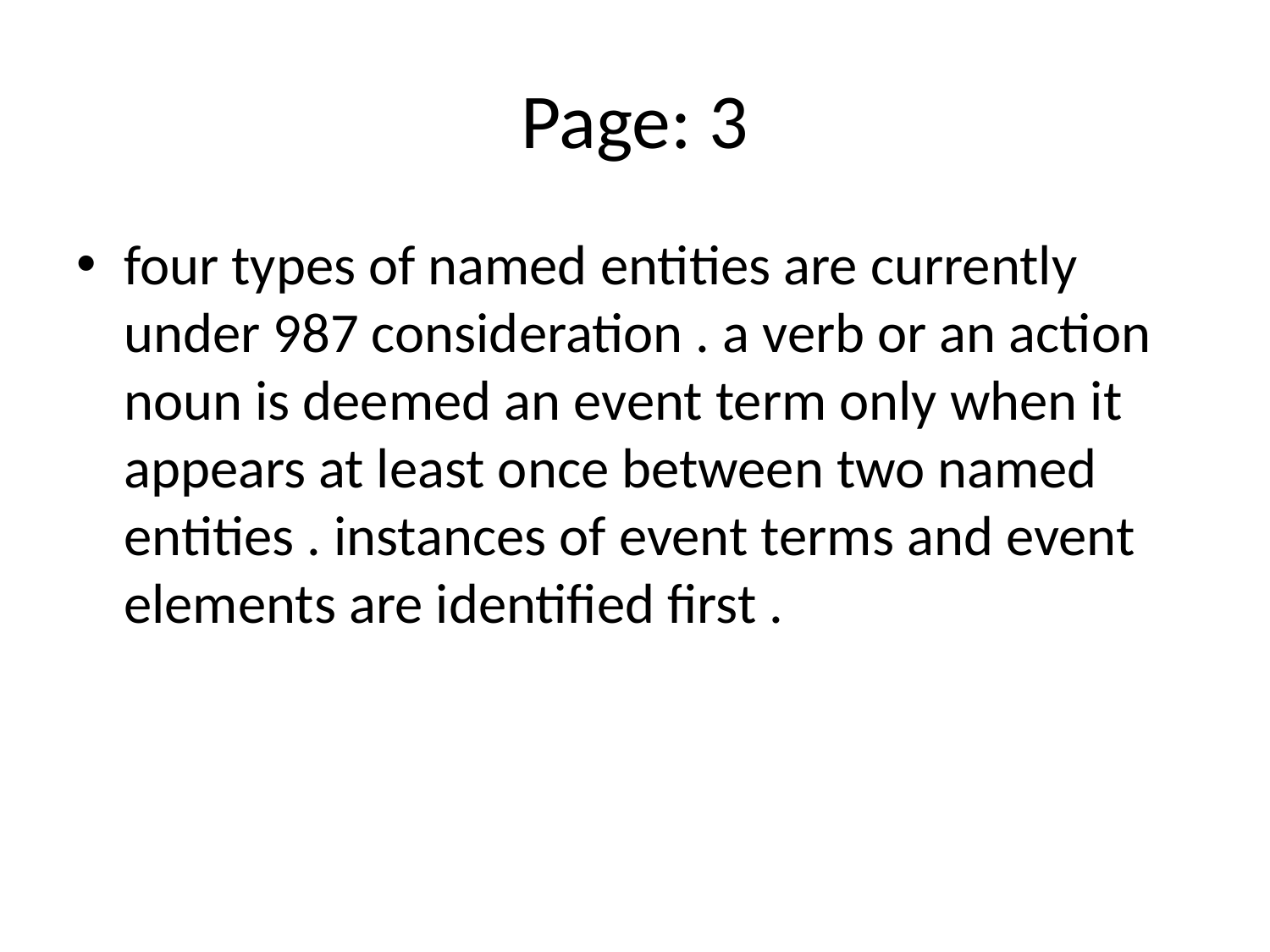

# Page: 3
four types of named entities are currently under 987 consideration . a verb or an action noun is deemed an event term only when it appears at least once between two named entities . instances of event terms and event elements are identified first .